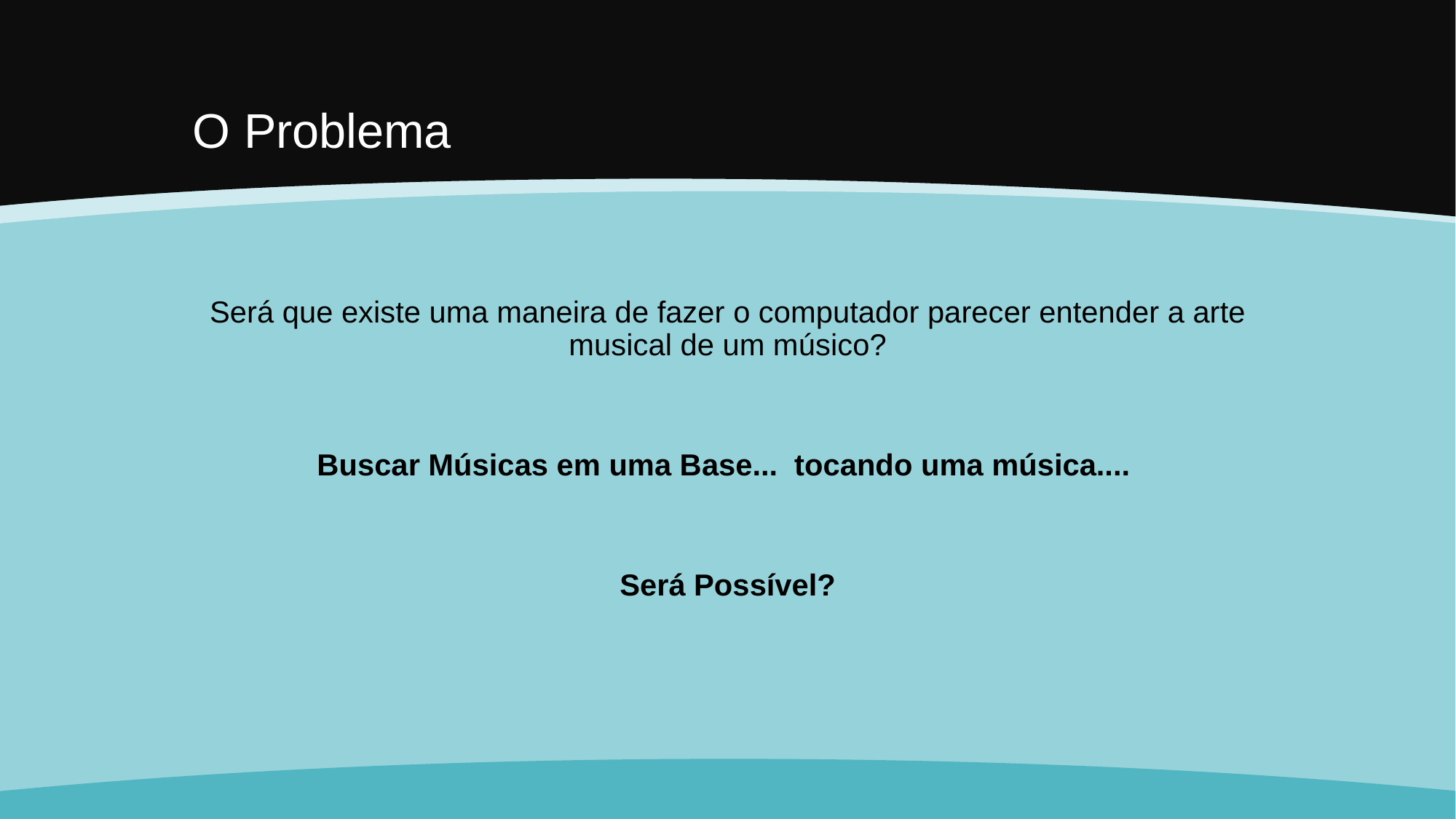

# O Problema

Será que existe uma maneira de fazer o computador parecer entender a arte musical de um músico?

Buscar Músicas em uma Base...  tocando uma música....

Será Possível?